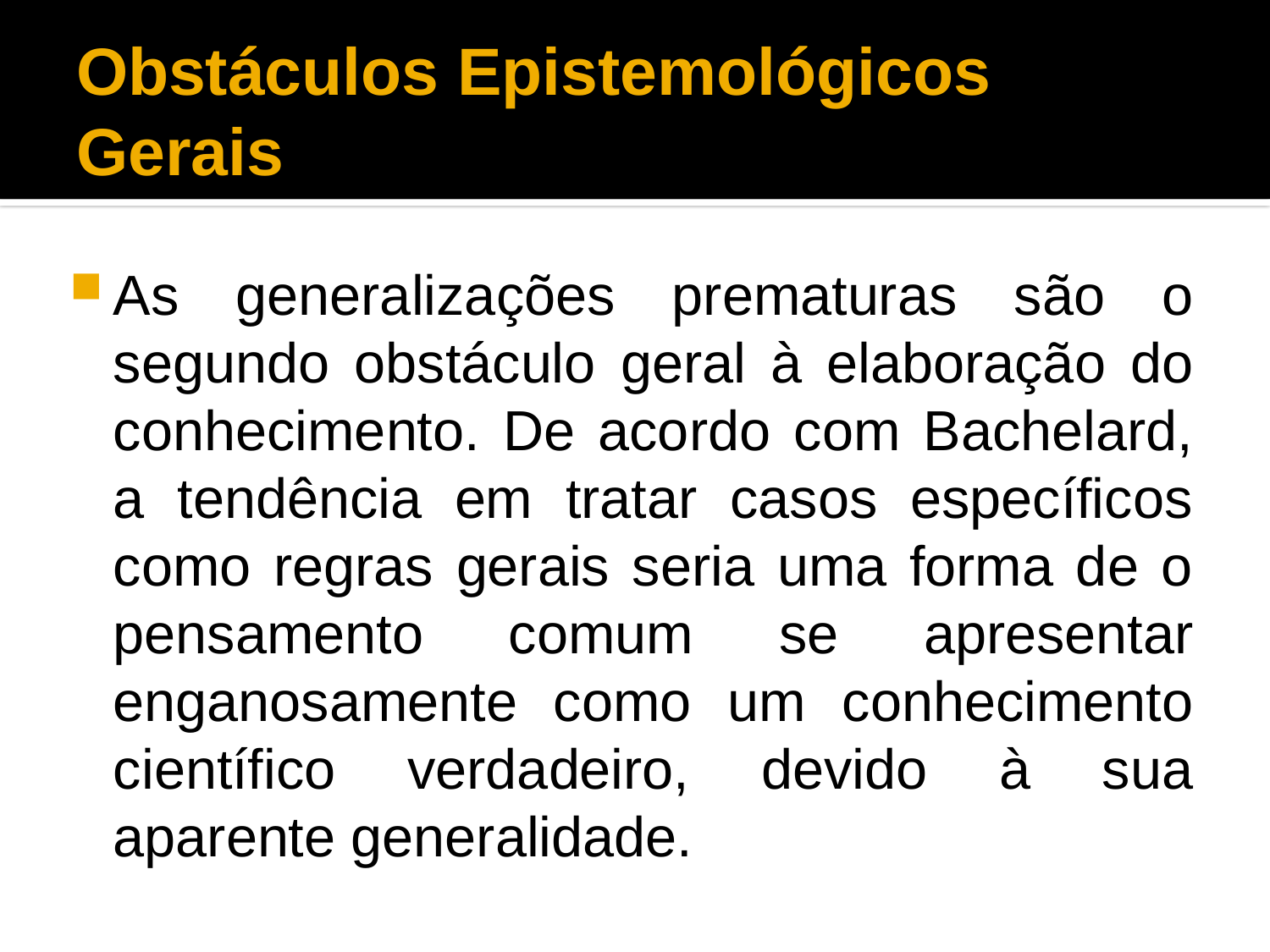

# Obstáculos Epistemológicos Gerais
As generalizações prematuras são o segundo obstáculo geral à elaboração do conhecimento. De acordo com Bachelard, a tendência em tratar casos específicos como regras gerais seria uma forma de o pensamento comum se apresentar enganosamente como um conhecimento científico verdadeiro, devido à sua aparente generalidade.